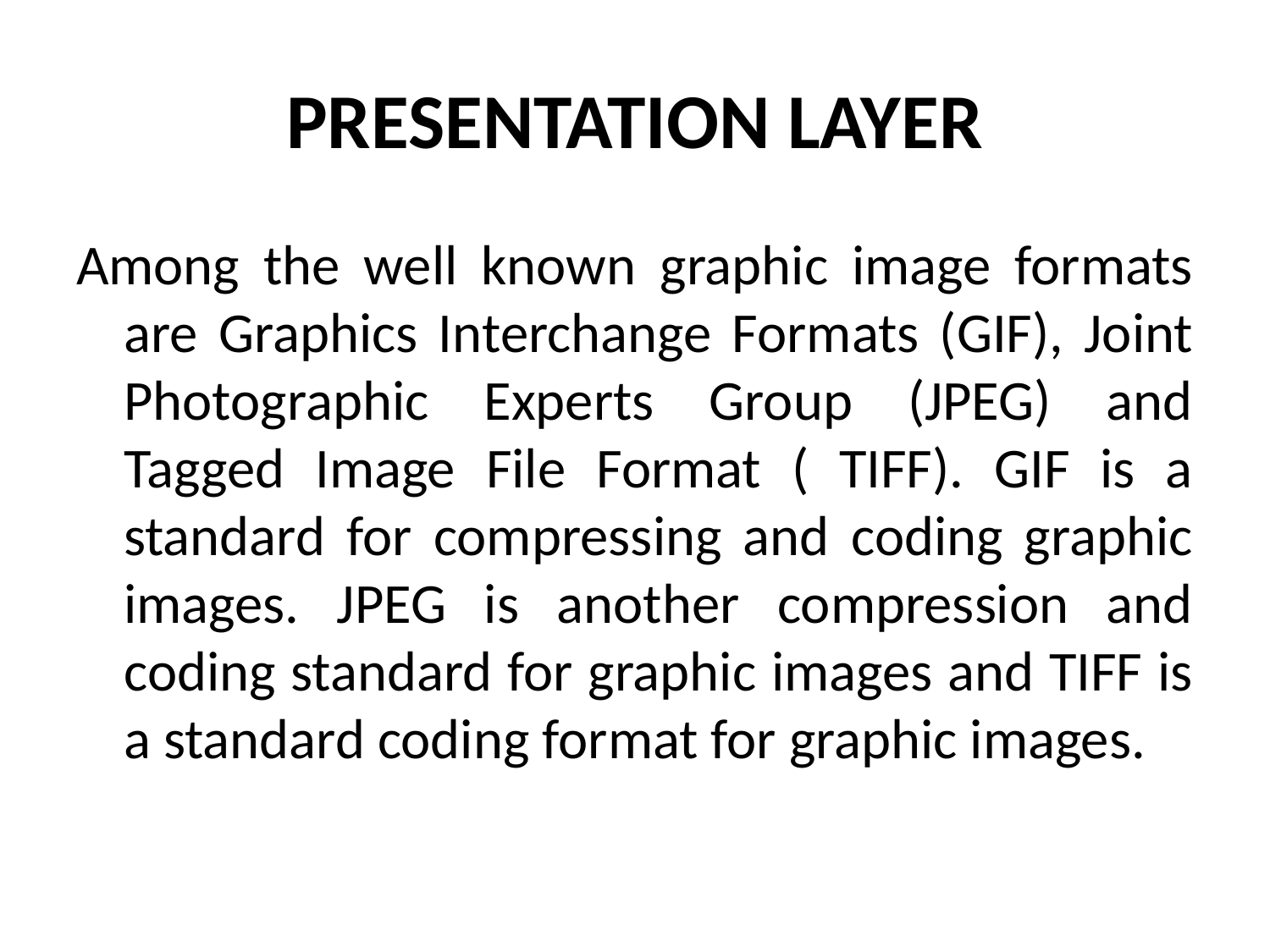

# PRESENTATION LAYER
Among the well known graphic image formats are Graphics Interchange Formats (GIF), Joint Photographic Experts Group (JPEG) and Tagged Image File Format ( TIFF). GIF is a standard for compressing and coding graphic images. JPEG is another compression and coding standard for graphic images and TIFF is a standard coding format for graphic images.